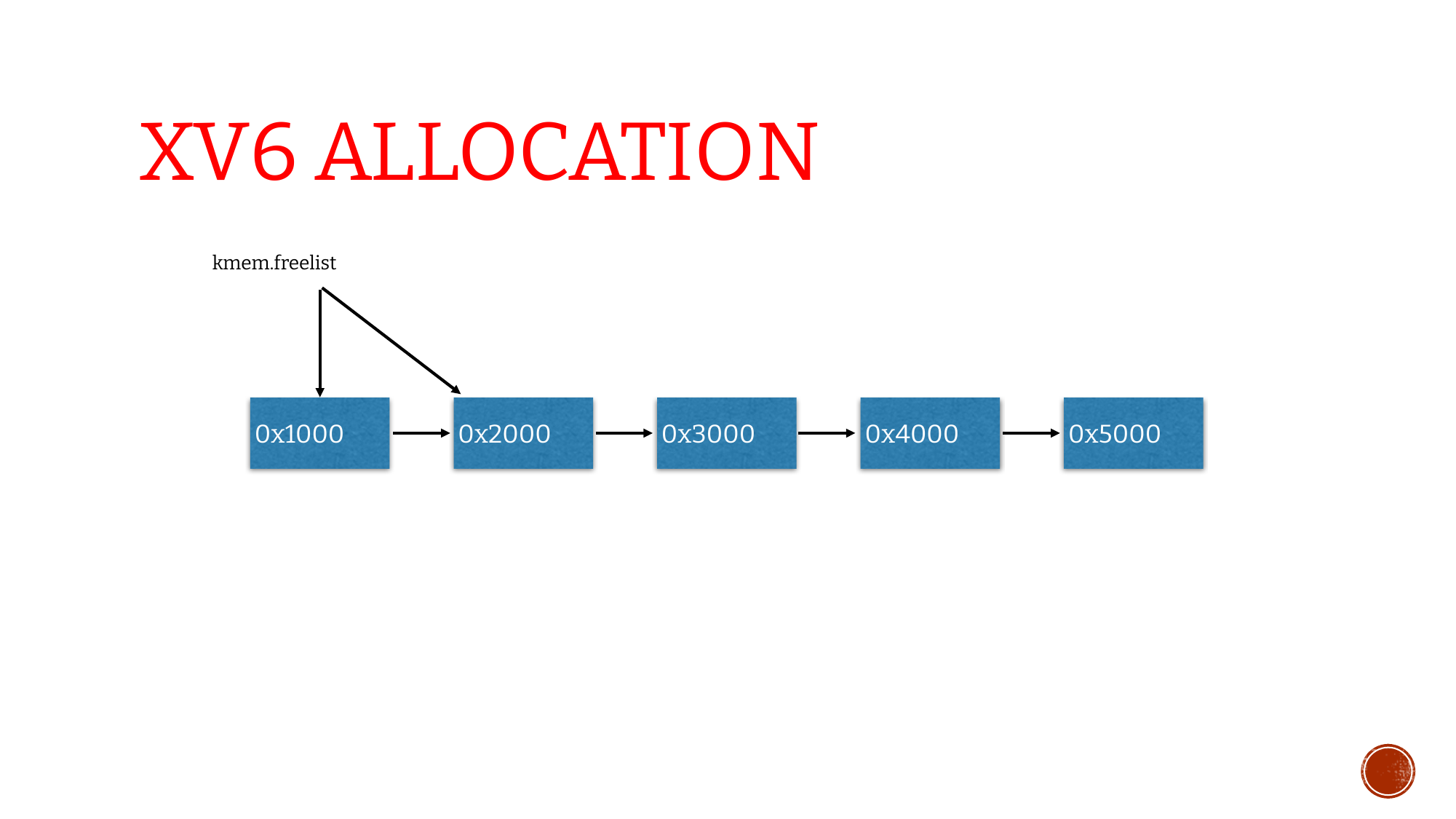

# xv6 Allocation
kmem.freelist

0x1000
0x2000
0x3000
0x4000
0x5000